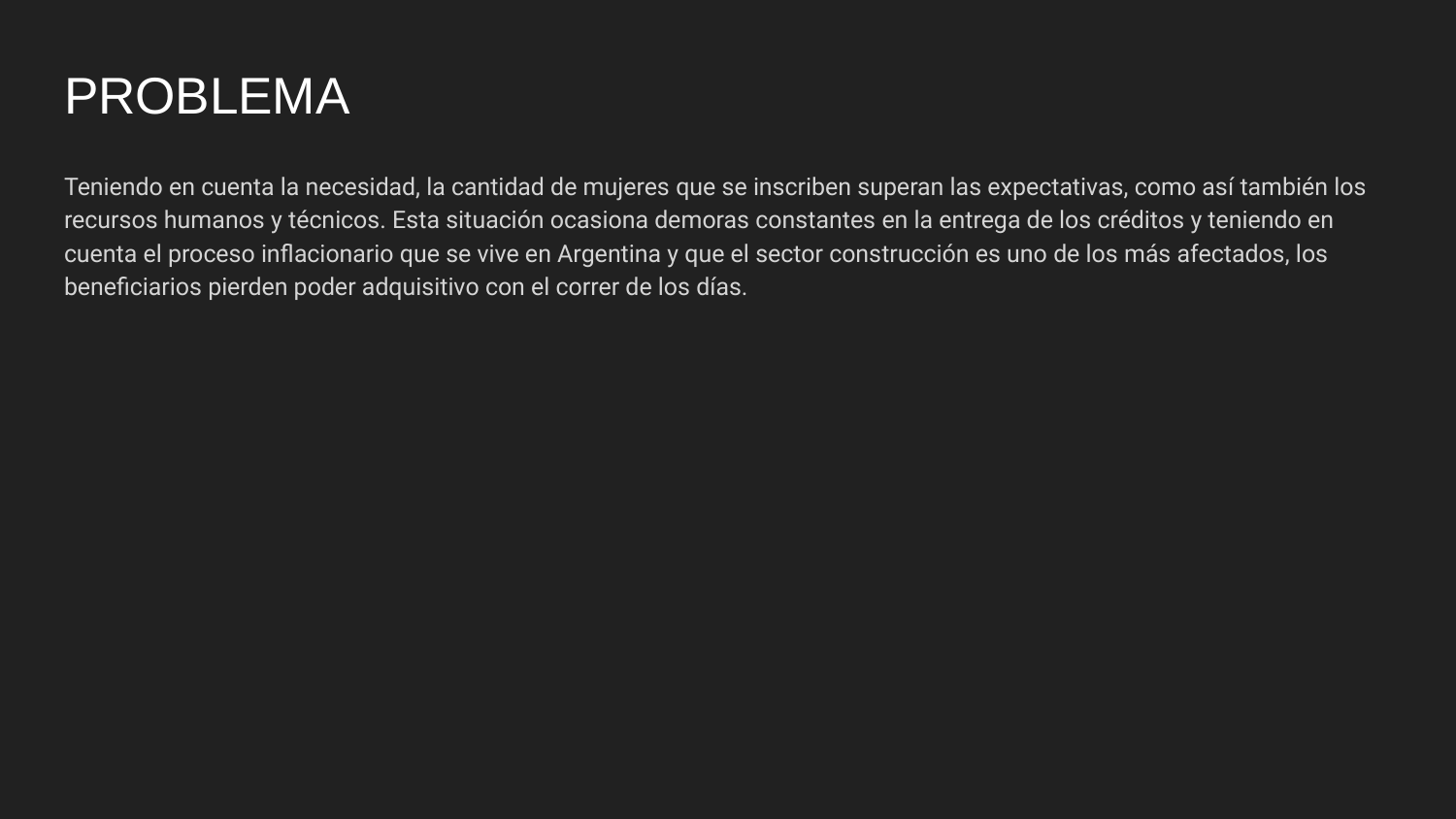

# PROBLEMA

Teniendo en cuenta la necesidad, la cantidad de mujeres que se inscriben superan las expectativas, como así también los recursos humanos y técnicos. Esta situación ocasiona demoras constantes en la entrega de los créditos y teniendo en cuenta el proceso inflacionario que se vive en Argentina y que el sector construcción es uno de los más afectados, los beneficiarios pierden poder adquisitivo con el correr de los días.